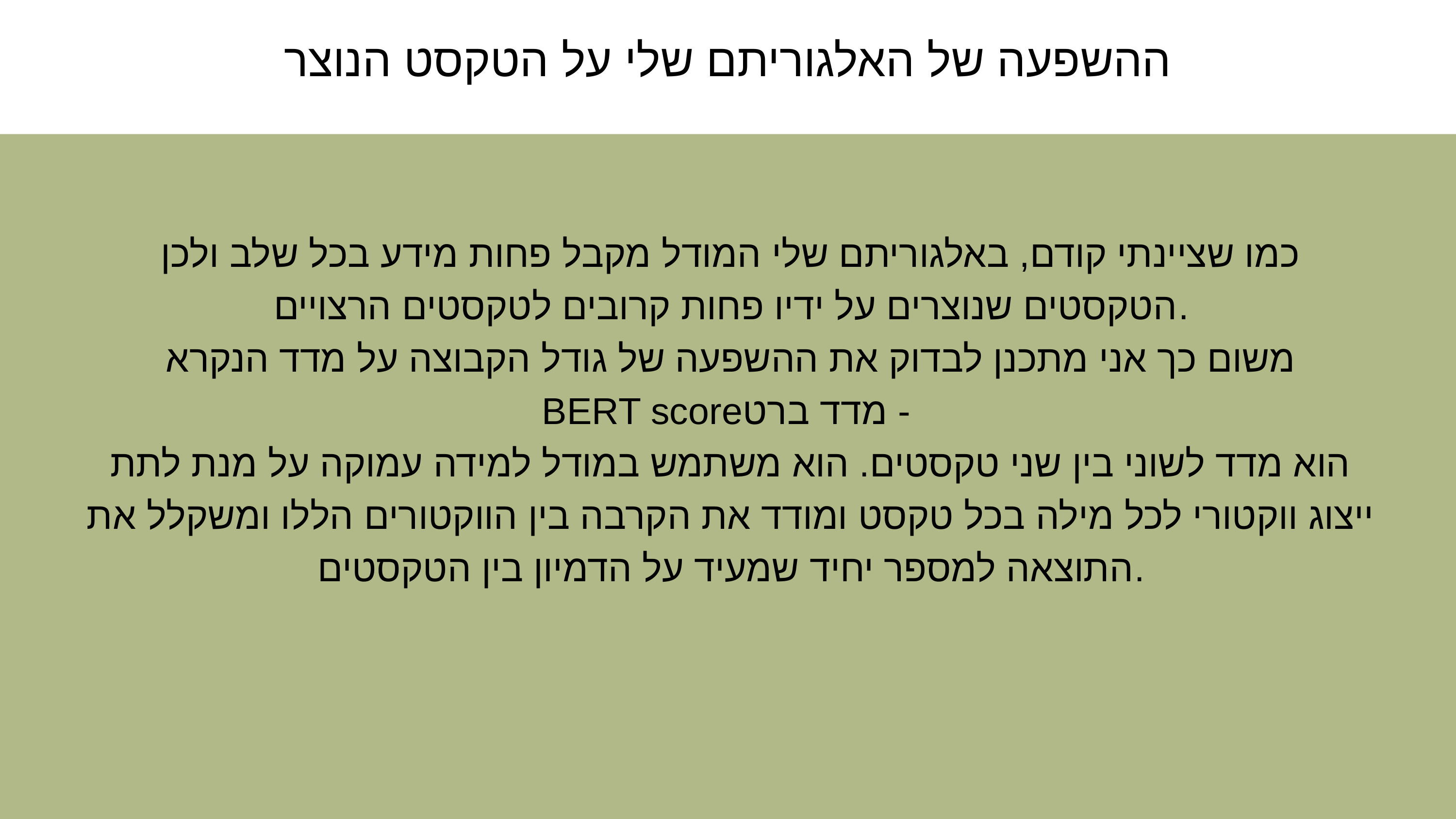

ההשפעה של האלגוריתם שלי על הטקסט הנוצר

כמו שציינתי קודם, באלגוריתם שלי המודל מקבל פחות מידע בכל שלב ולכן הטקסטים שנוצרים על ידיו פחות קרובים לטקסטים הרצויים.
משום כך אני מתכנן לבדוק את ההשפעה של גודל הקבוצה על מדד הנקרא
BERT scoreמדד ברט -
הוא מדד לשוני בין שני טקסטים. הוא משתמש במודל למידה עמוקה על מנת לתת ייצוג ווקטורי לכל מילה בכל טקסט ומודד את הקרבה בין הווקטורים הללו ומשקלל את התוצאה למספר יחיד שמעיד על הדמיון בין הטקסטים.